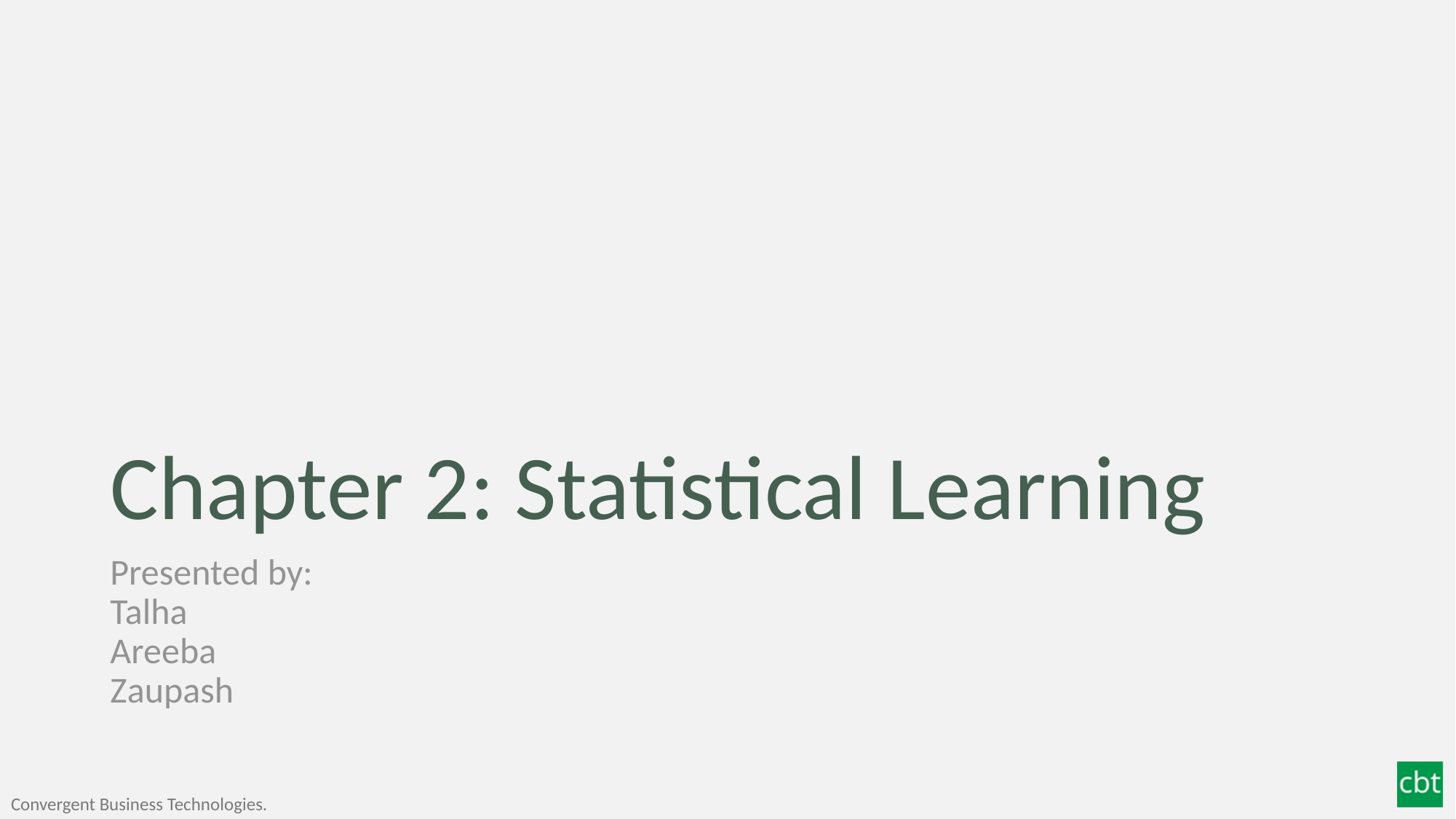

# Chapter 2: Statistical Learning
Presented by:
Talha
Areeba
Zaupash